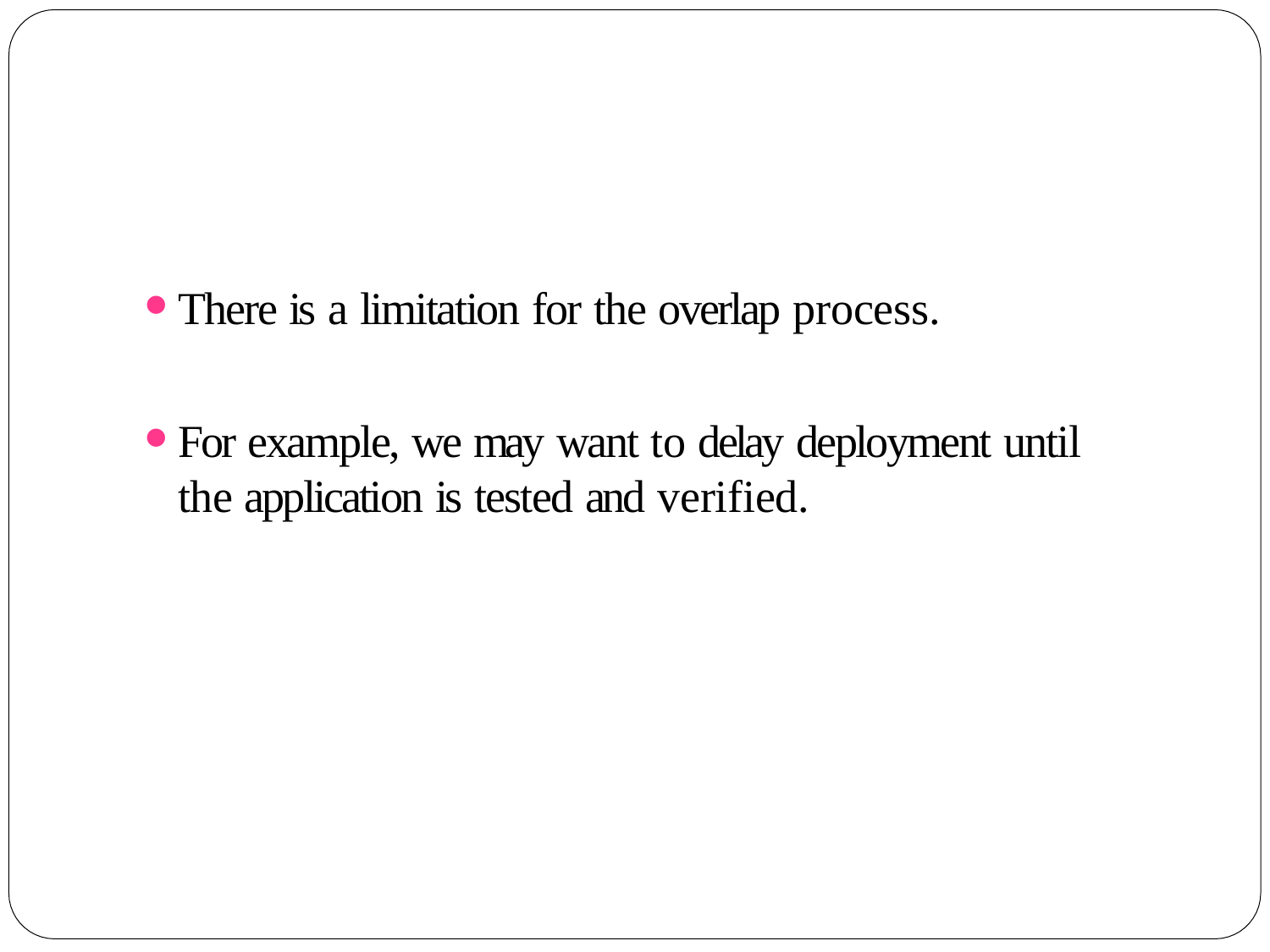

There is a limitation for the overlap process.

For example, we may want to delay deployment until the application is tested and verified.